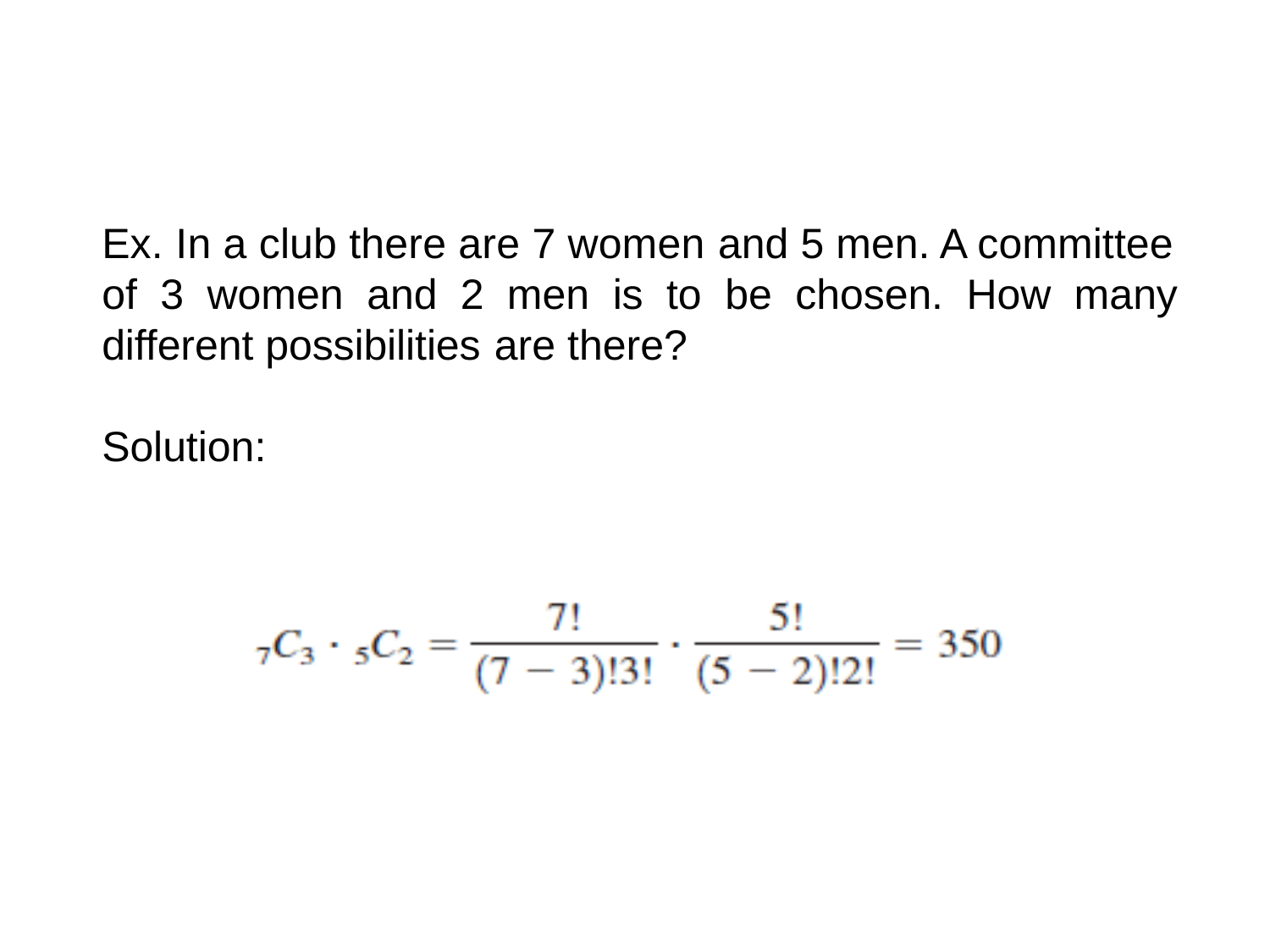

Ex. In a club there are 7 women
and 5 men. A committee
of
3
women
and
2
men
is
to
be
chosen.
How
many
different possibilities
are
there?
Solution: